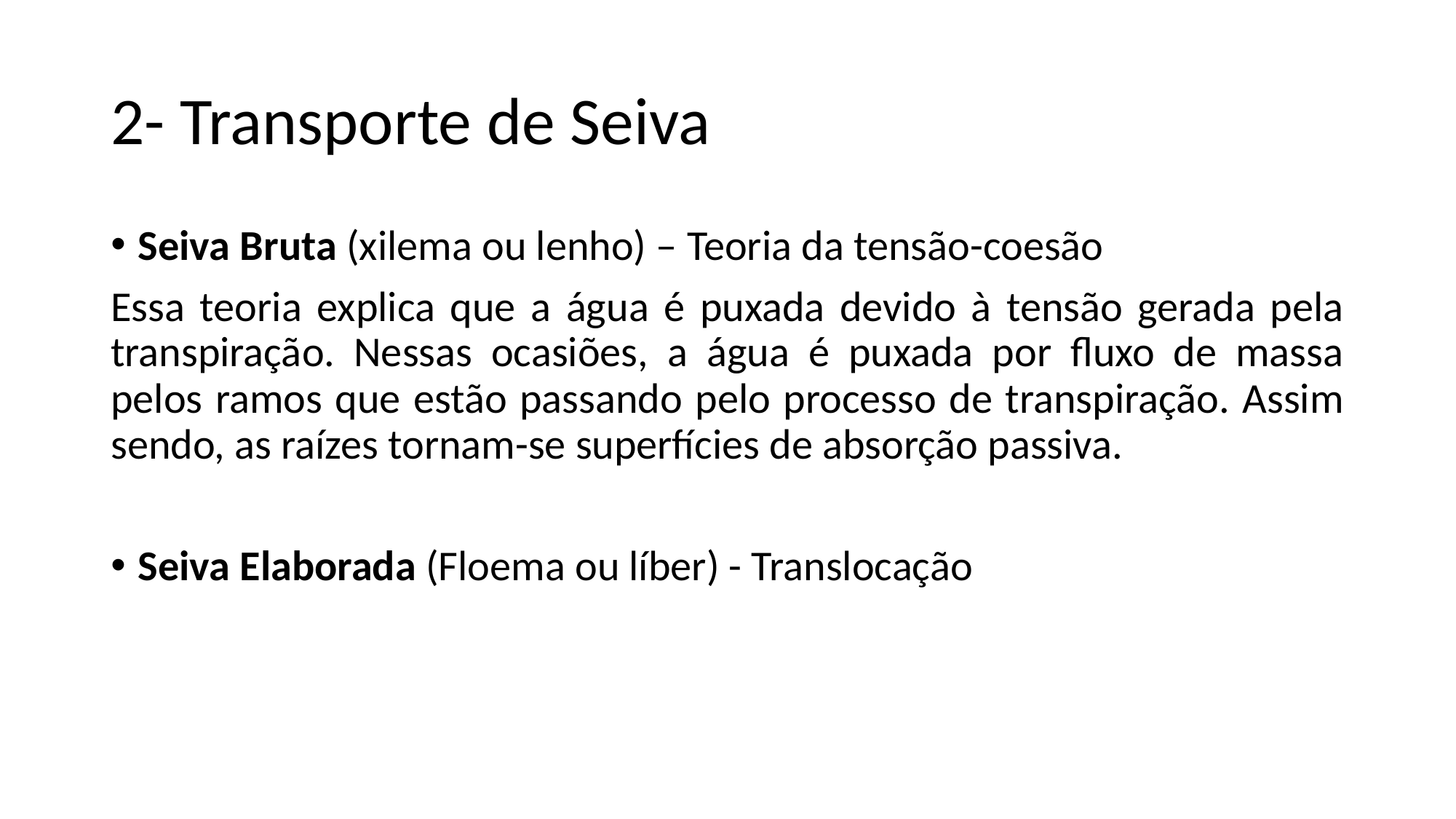

# 2- Transporte de Seiva
Seiva Bruta (xilema ou lenho) – Teoria da tensão-coesão
Essa teoria explica que a água é puxada devido à tensão gerada pela transpiração. Nessas ocasiões, a água é puxada por fluxo de massa pelos ramos que estão passando pelo processo de transpiração. Assim sendo, as raízes tornam-se superfícies de absorção passiva.

Seiva Elaborada (Floema ou líber) - Translocação